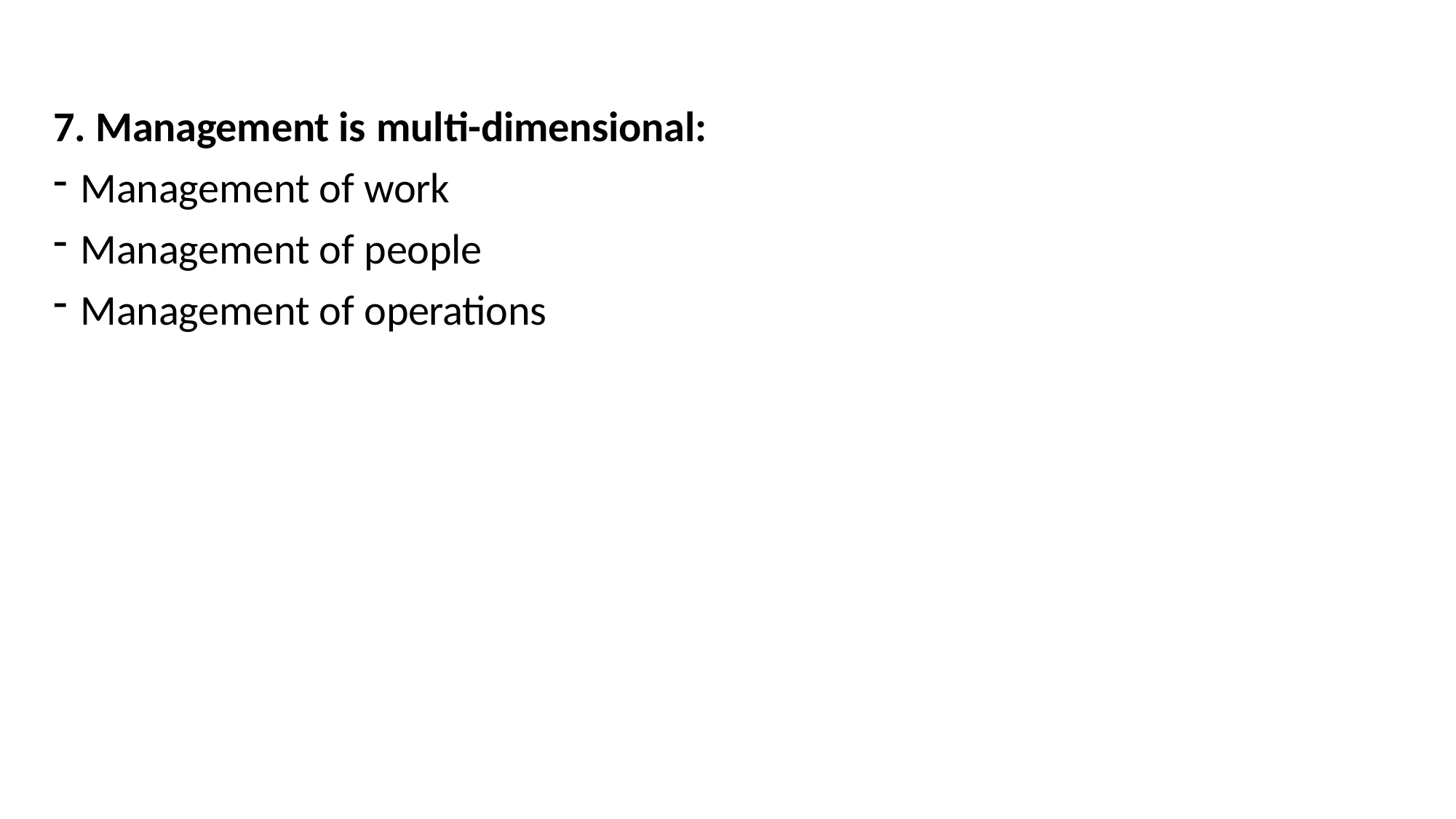

7. Management is multi-dimensional:
Management of work
Management of people
Management of operations